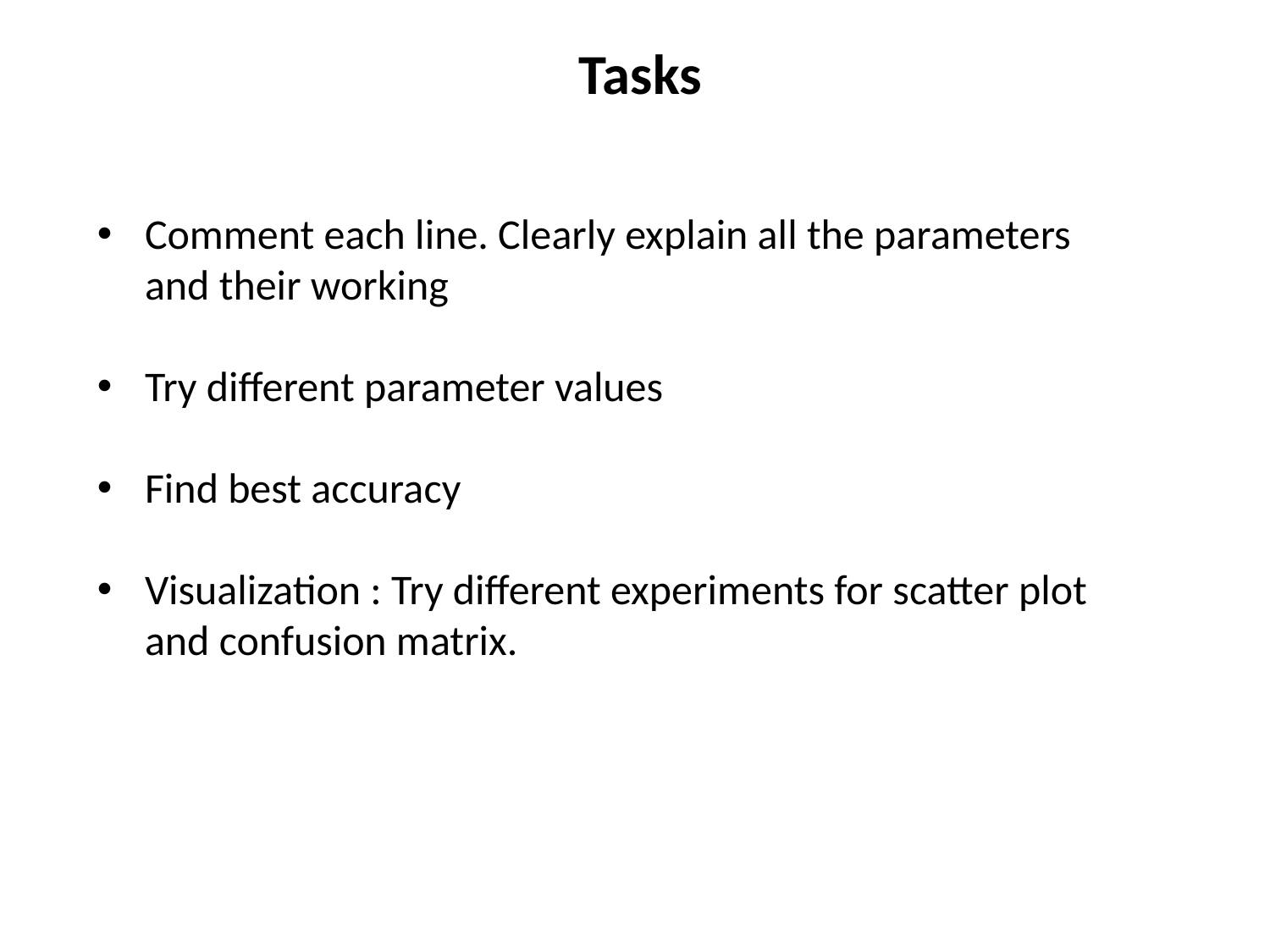

Tasks
Comment each line. Clearly explain all the parameters and their working

Try different parameter values

Find best accuracy

Visualization : Try different experiments for scatter plot and confusion matrix.